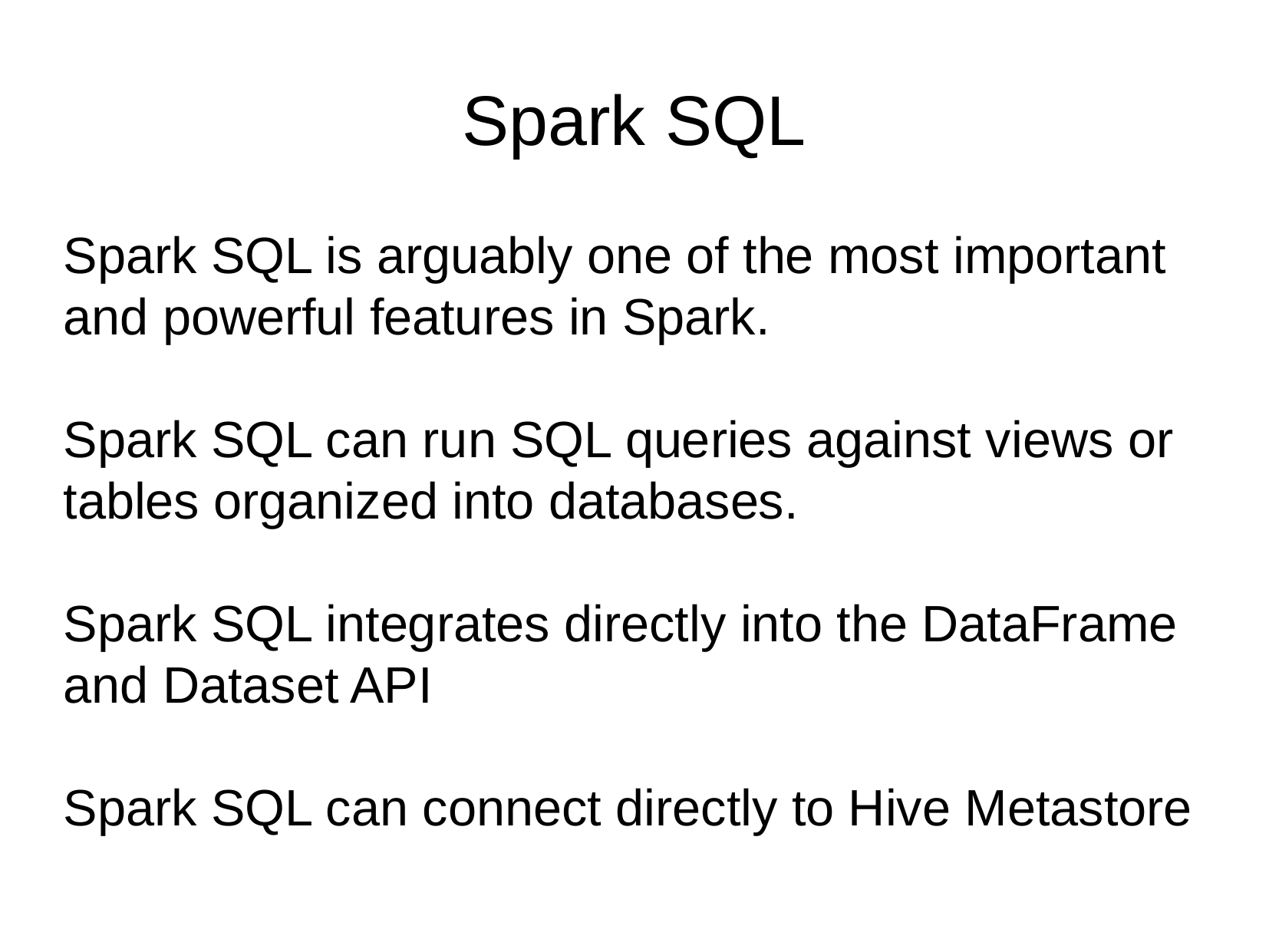

Spark SQL
Spark SQL is arguably one of the most important and powerful features in Spark.

Spark SQL can run SQL queries against views or tables organized into databases.

Spark SQL integrates directly into the DataFrame and Dataset API

Spark SQL can connect directly to Hive Metastore